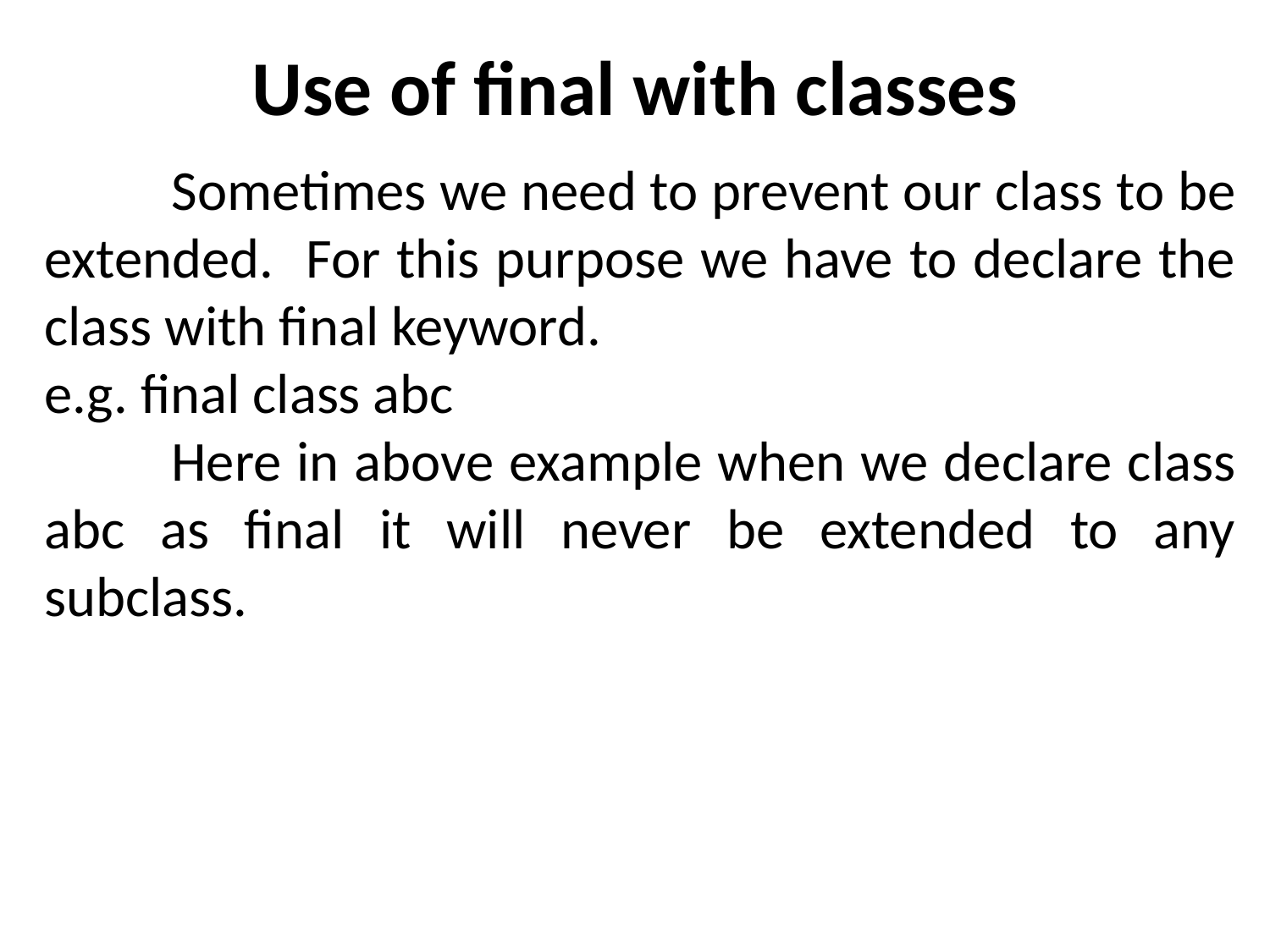

# Use of final with classes
	Sometimes we need to prevent our class to be extended.  For this purpose we have to declare the class with final keyword.
e.g. final class abc
	Here in above example when we declare class abc as final it will never be extended to any subclass.